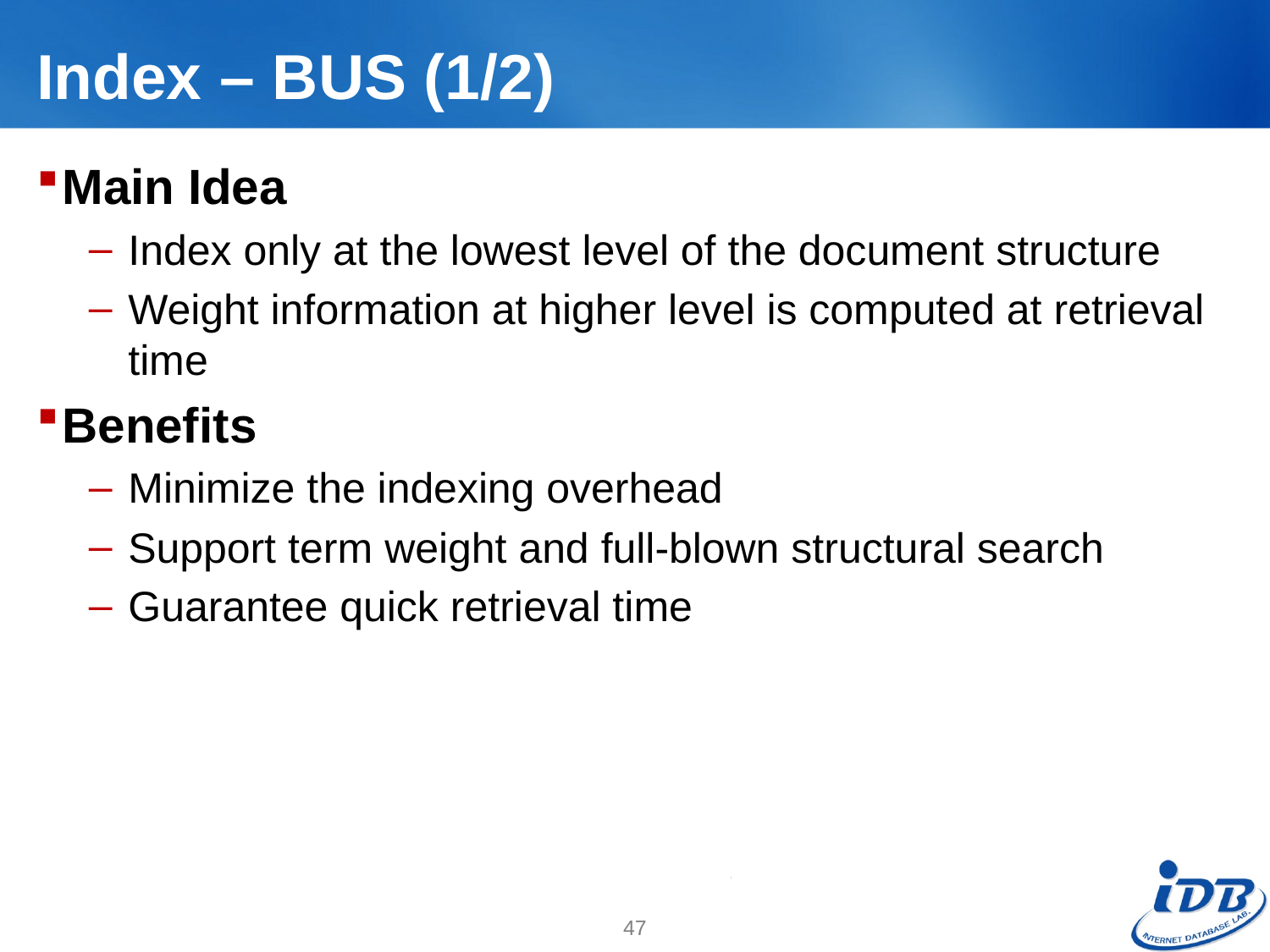

# Index – BUS (1/2)
Main Idea
Index only at the lowest level of the document structure
Weight information at higher level is computed at retrieval time
Benefits
Minimize the indexing overhead
Support term weight and full-blown structural search
Guarantee quick retrieval time
47